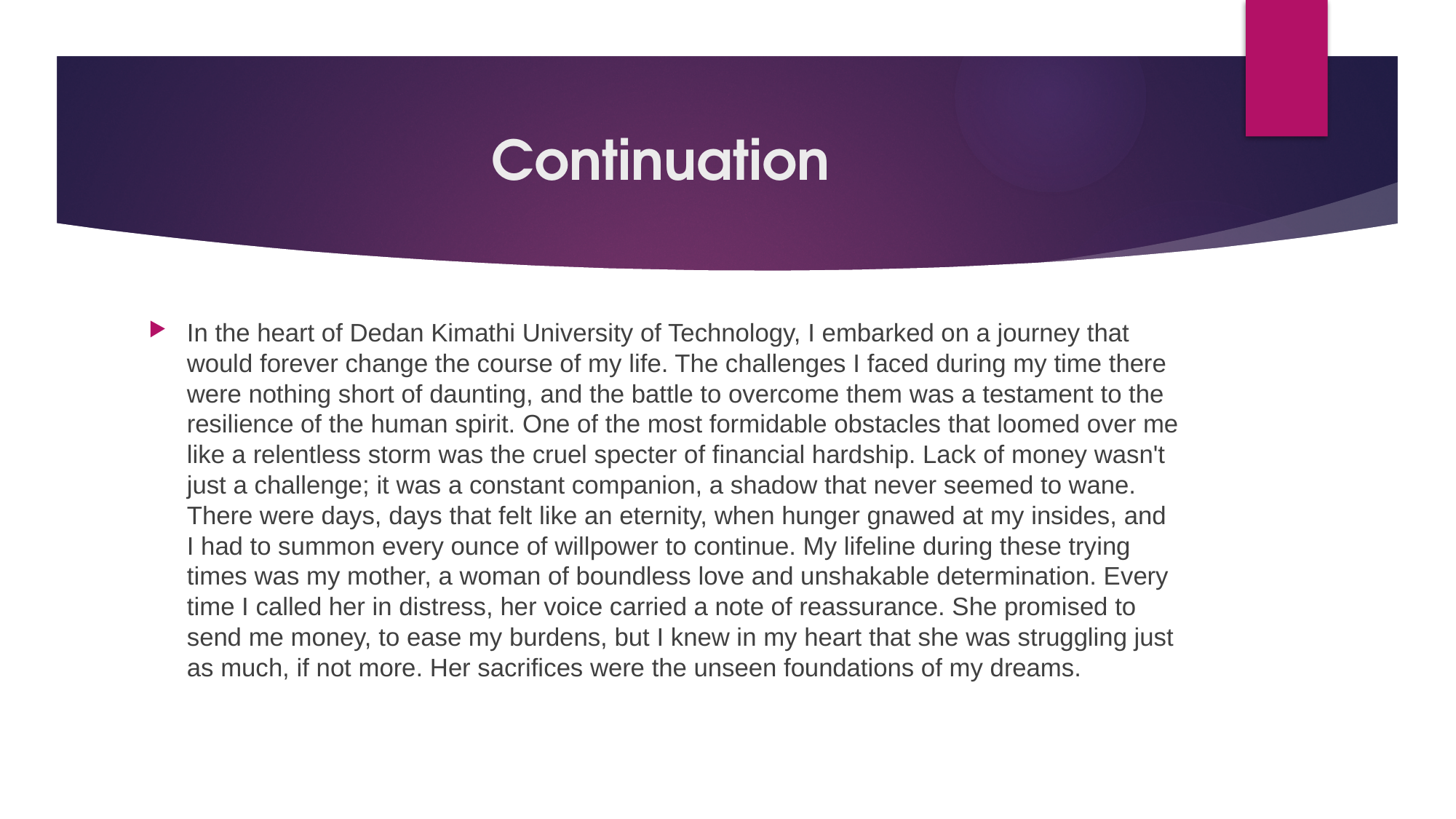

# Continuation
In the heart of Dedan Kimathi University of Technology, I embarked on a journey that would forever change the course of my life. The challenges I faced during my time there were nothing short of daunting, and the battle to overcome them was a testament to the resilience of the human spirit. One of the most formidable obstacles that loomed over me like a relentless storm was the cruel specter of financial hardship. Lack of money wasn't just a challenge; it was a constant companion, a shadow that never seemed to wane. There were days, days that felt like an eternity, when hunger gnawed at my insides, and I had to summon every ounce of willpower to continue. My lifeline during these trying times was my mother, a woman of boundless love and unshakable determination. Every time I called her in distress, her voice carried a note of reassurance. She promised to send me money, to ease my burdens, but I knew in my heart that she was struggling just as much, if not more. Her sacrifices were the unseen foundations of my dreams.